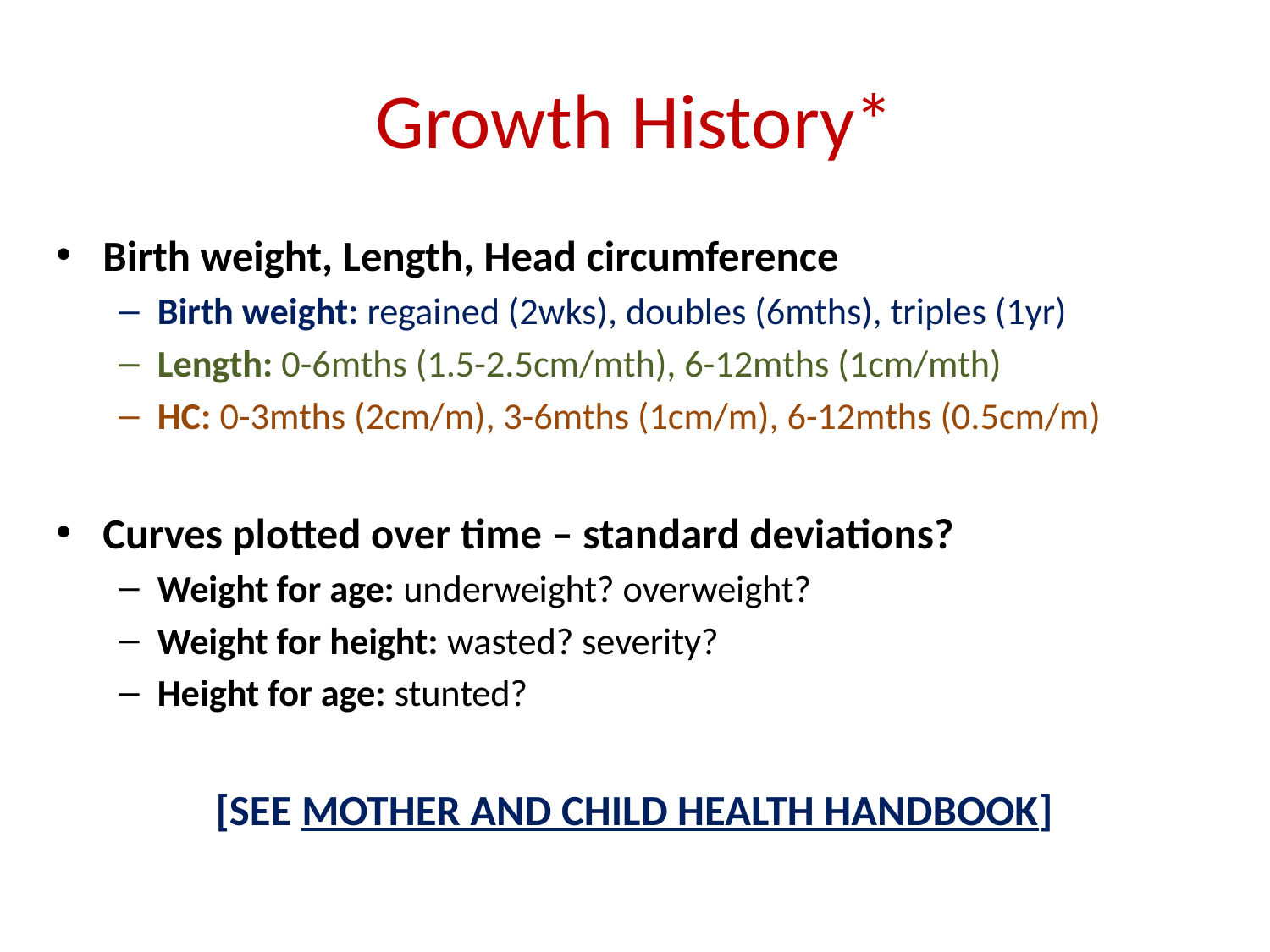

# Growth History*
Birth weight, Length, Head circumference
Birth weight: regained (2wks), doubles (6mths), triples (1yr)
Length: 0-6mths (1.5-2.5cm/mth), 6-12mths (1cm/mth)
HC: 0-3mths (2cm/m), 3-6mths (1cm/m), 6-12mths (0.5cm/m)

Curves plotted over time – standard deviations?
Weight for age: underweight? overweight?
Weight for height: wasted? severity?
Height for age: stunted?

[SEE MOTHER AND CHILD HEALTH HANDBOOK]